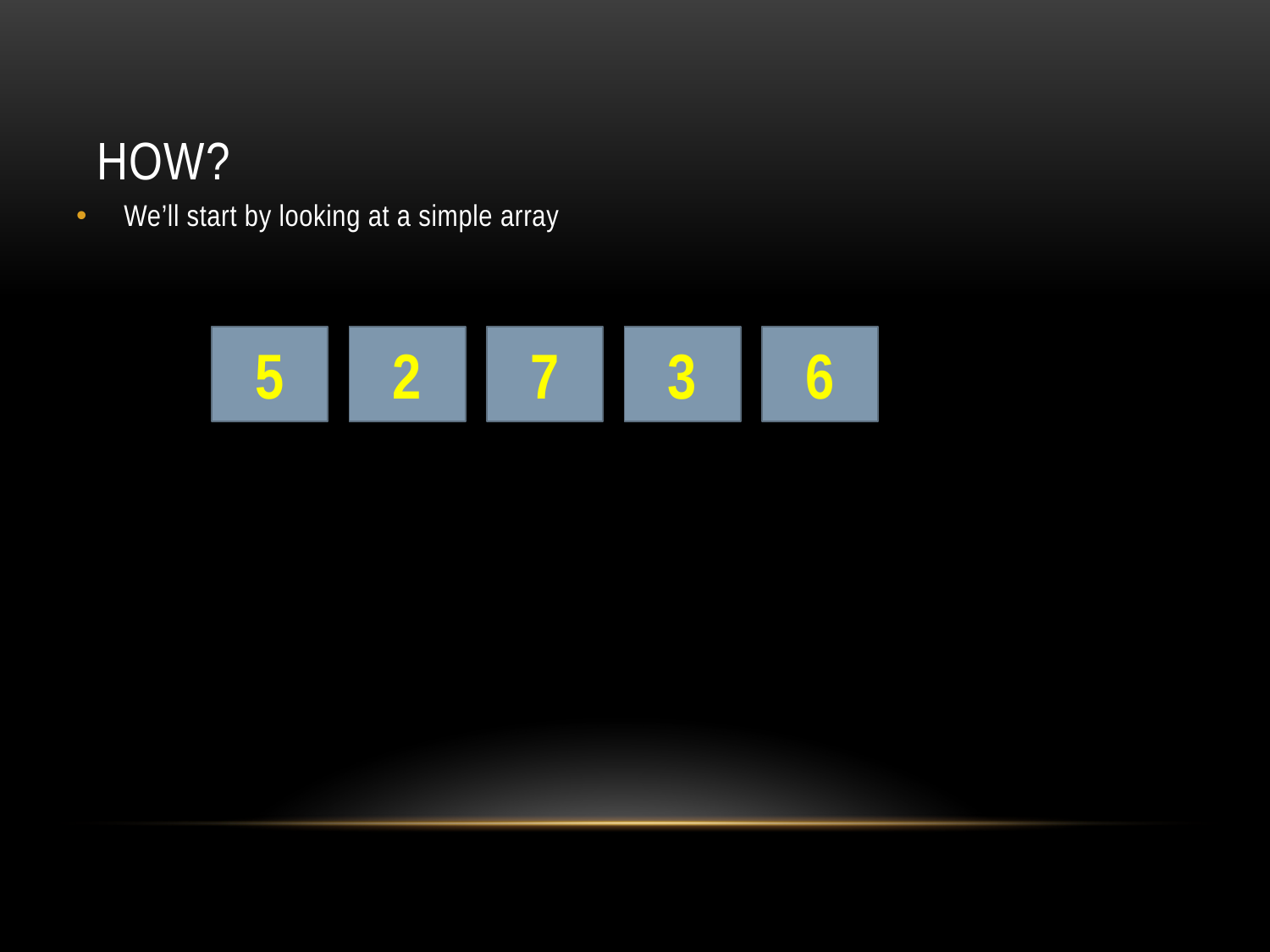

# How?
We’ll start by looking at a simple array

5
2
7
3
6